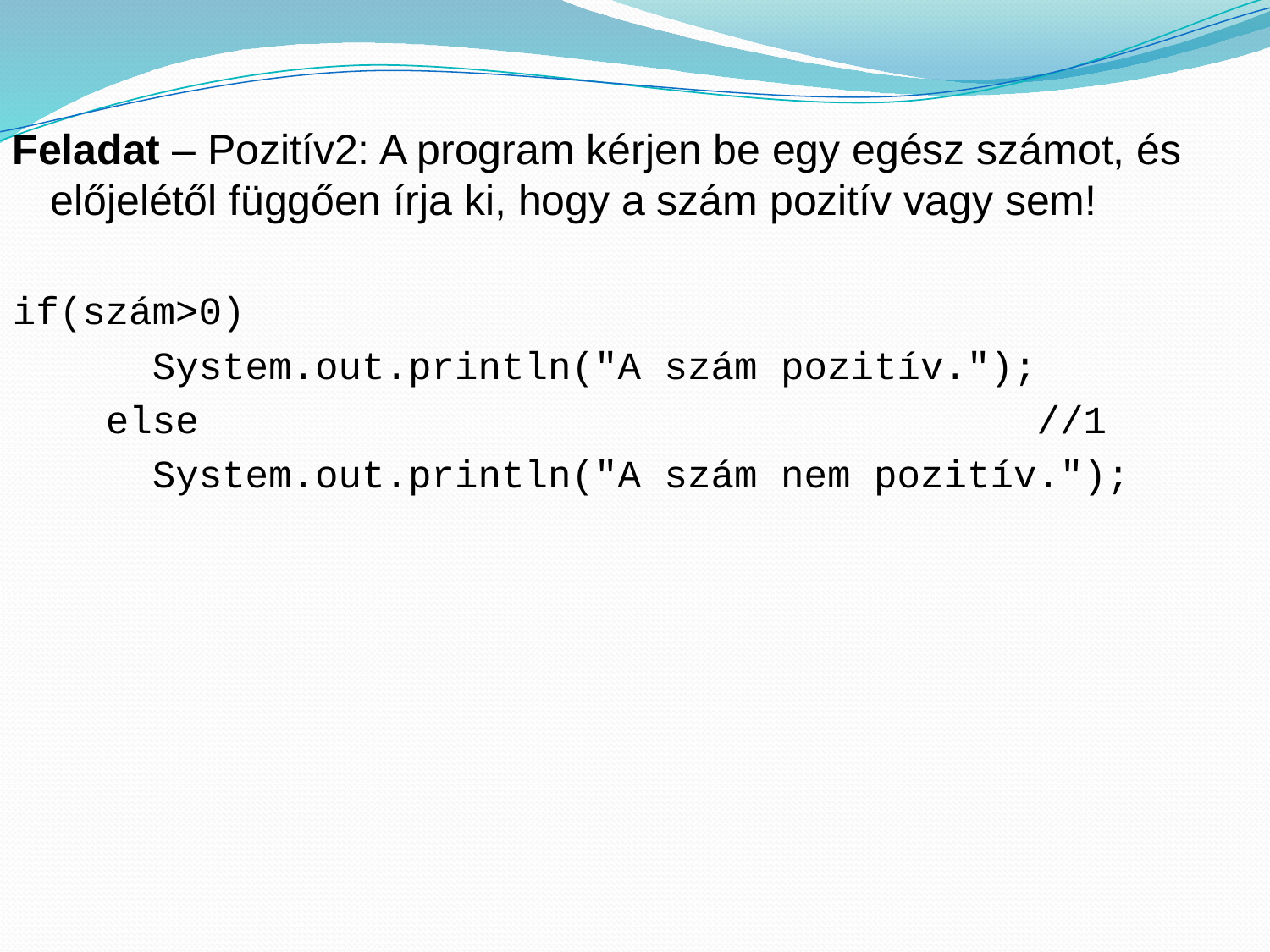

Feladat – Pozitív2: A program kérjen be egy egész számot, és előjelétől függően írja ki, hogy a szám pozitív vagy sem!

if(szám>0)
      System.out.println("A szám pozitív.");
    else                                    //1
      System.out.println("A szám nem pozitív.");